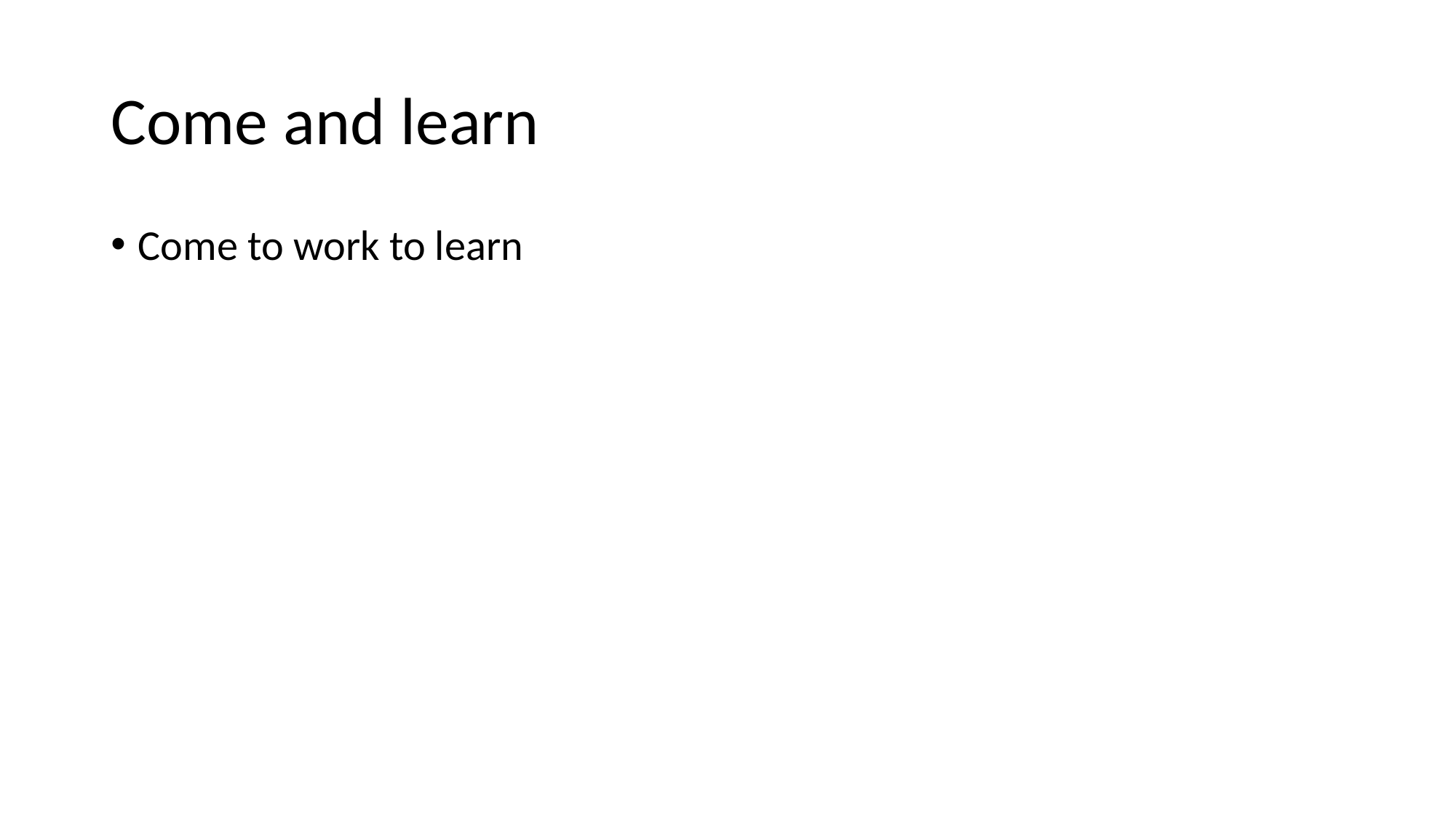

# Come and learn
Come to work to learn